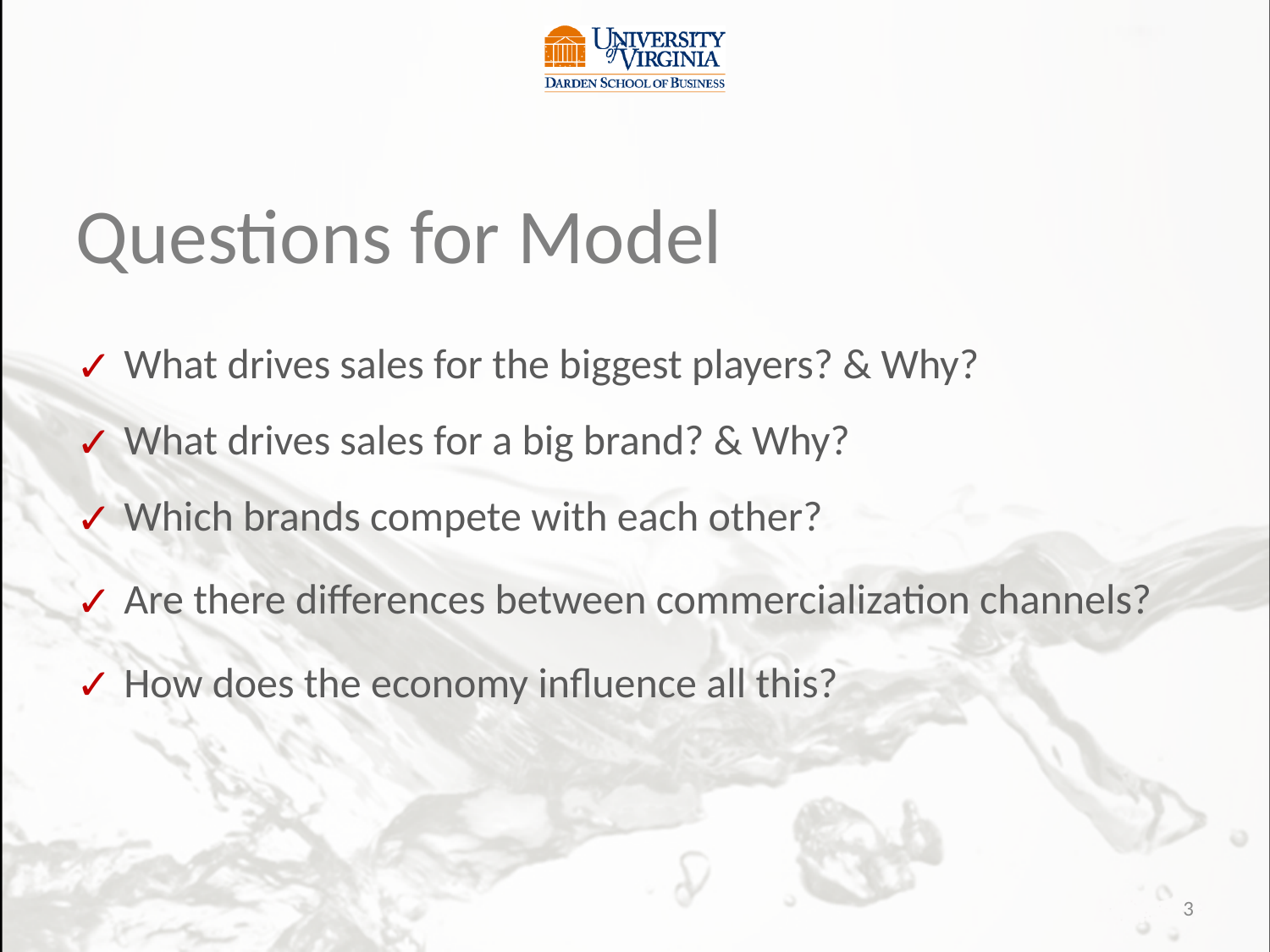

# Questions for Model
What drives sales for the biggest players? & Why?
What drives sales for a big brand? & Why?
Which brands compete with each other?
Are there differences between commercialization channels?
How does the economy influence all this?
3